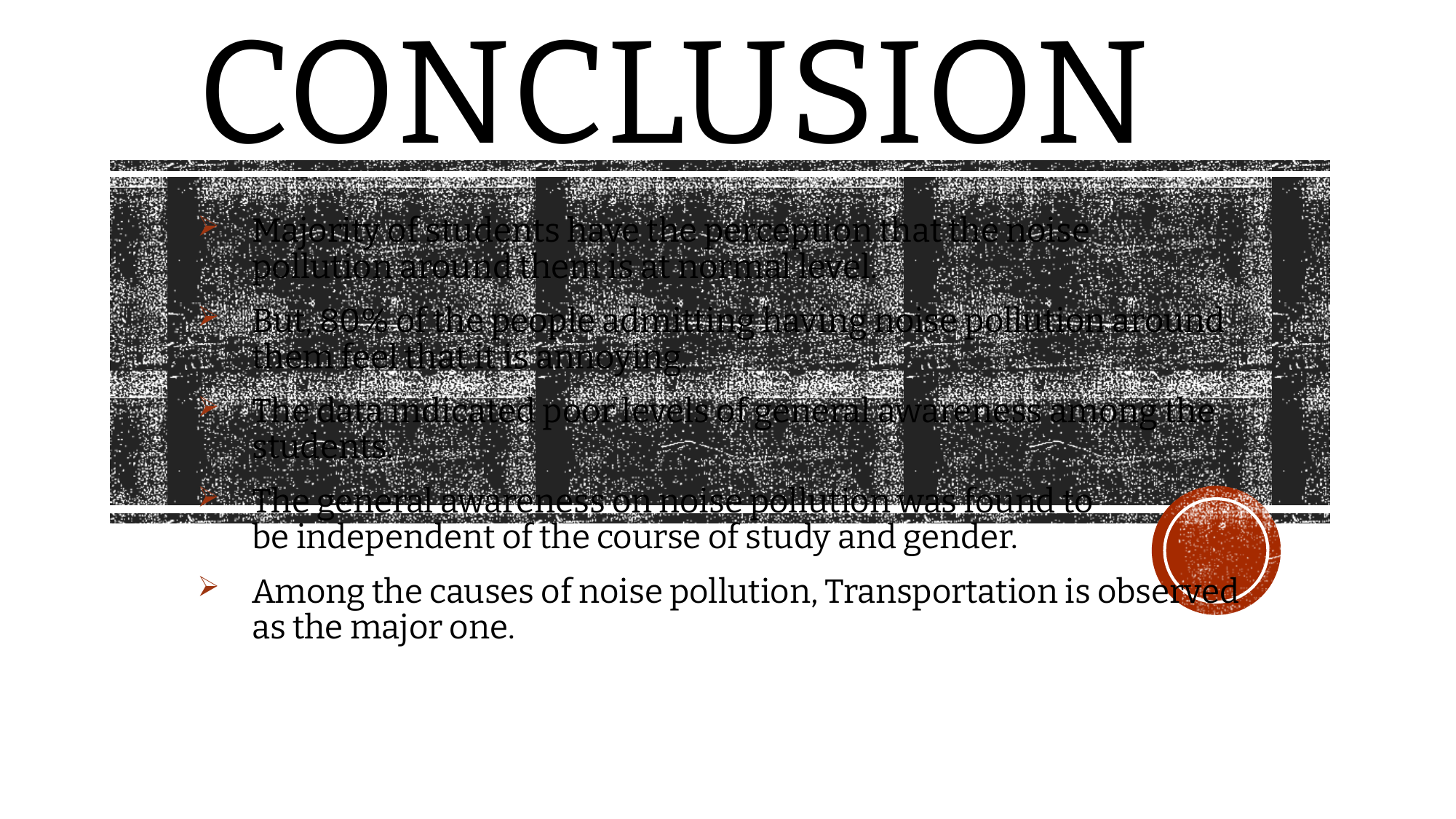

# CONCLUSION
Majority of students have the perception that the noise pollution around them is at normal level.
But, 80% of the people admitting having noise pollution around them feel that it is annoying.
The data indicated poor levels of general awareness among the students.
The general awareness on noise pollution was found to be independent of the course of study and gender.
Among the causes of noise pollution, Transportation is observed as the major one.